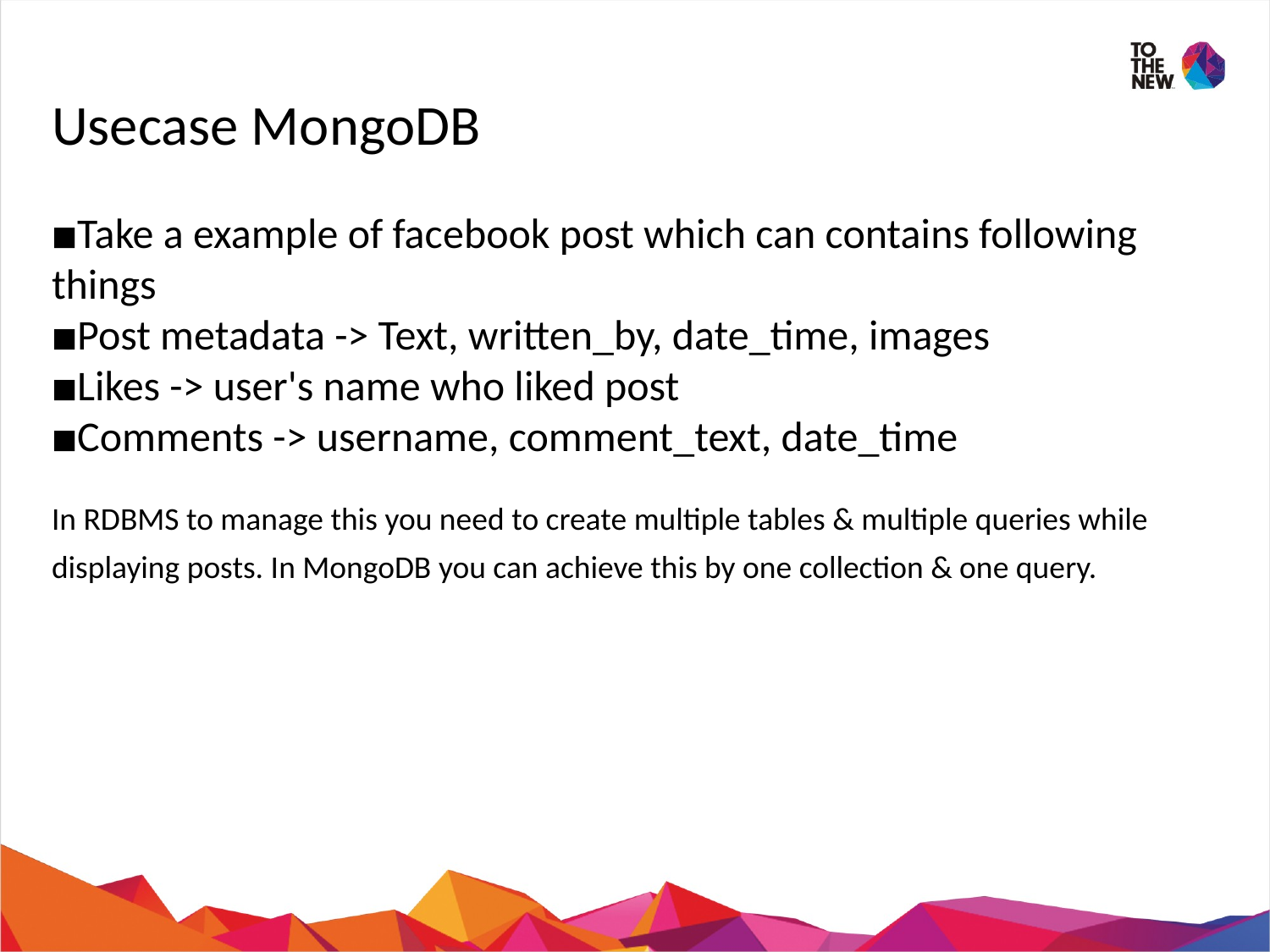

Usecase MongoDB
Take a example of facebook post which can contains following things
Post metadata -> Text, written_by, date_time, images
Likes -> user's name who liked post
Comments -> username, comment_text, date_time

In RDBMS to manage this you need to create multiple tables & multiple queries while displaying posts. In MongoDB you can achieve this by one collection & one query.